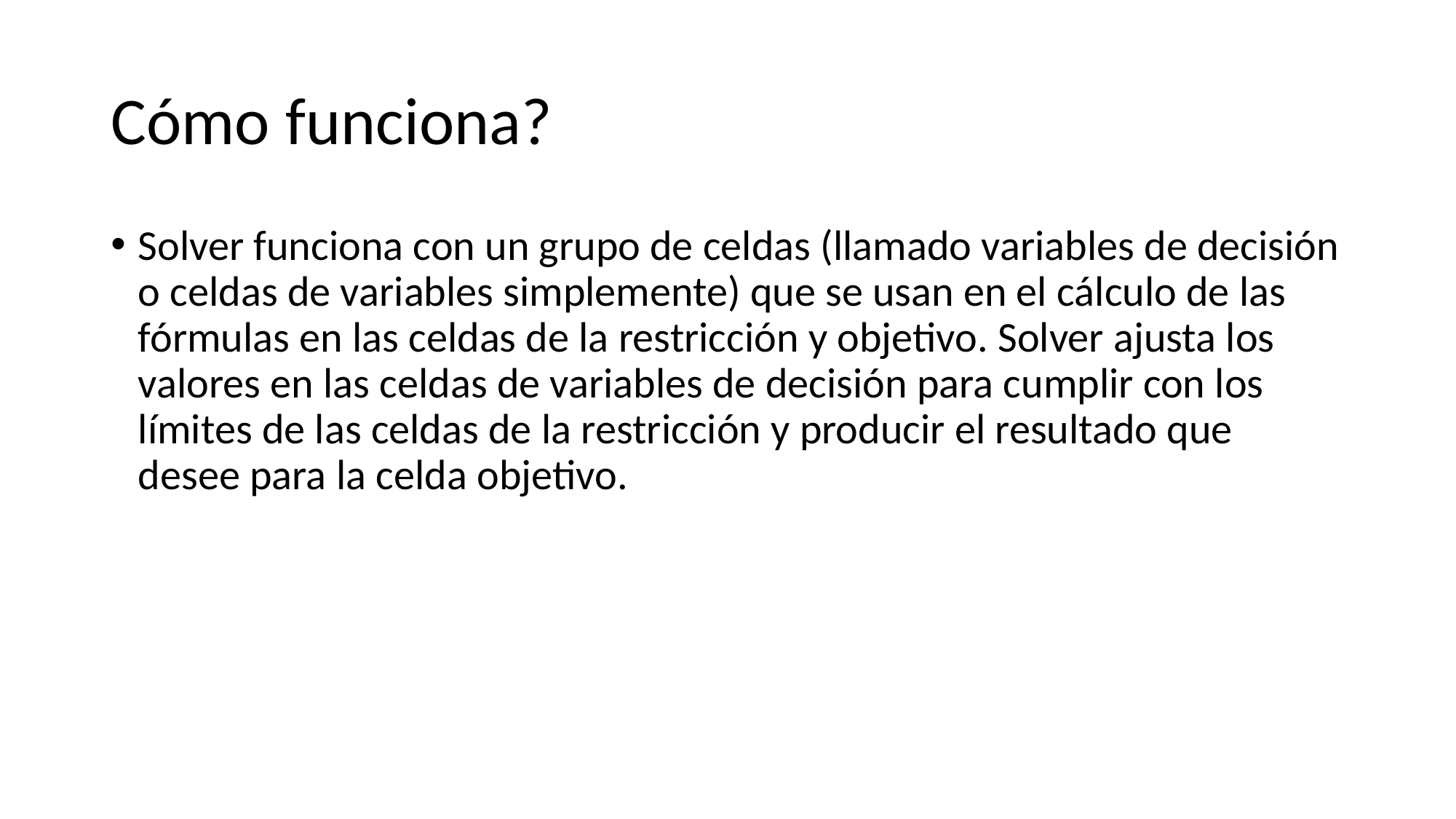

# Cómo funciona?
Solver funciona con un grupo de celdas (llamado variables de decisión o celdas de variables simplemente) que se usan en el cálculo de las fórmulas en las celdas de la restricción y objetivo. Solver ajusta los valores en las celdas de variables de decisión para cumplir con los límites de las celdas de la restricción y producir el resultado que desee para la celda objetivo.